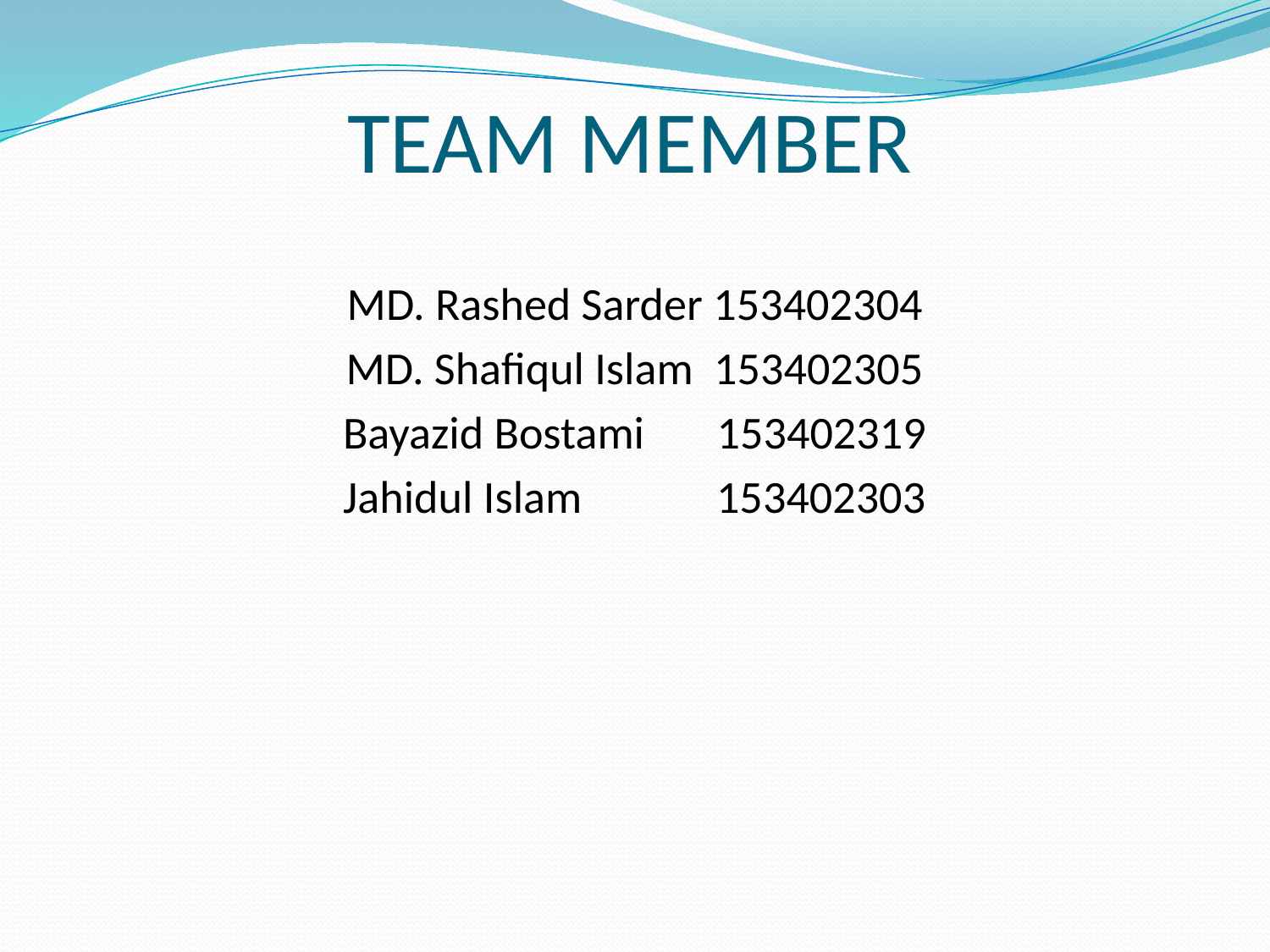

# TEAM MEMBER
MD. Rashed Sarder 153402304
MD. Shafiqul Islam  153402305
Bayazid Bostami       153402319
Jahidul Islam             153402303